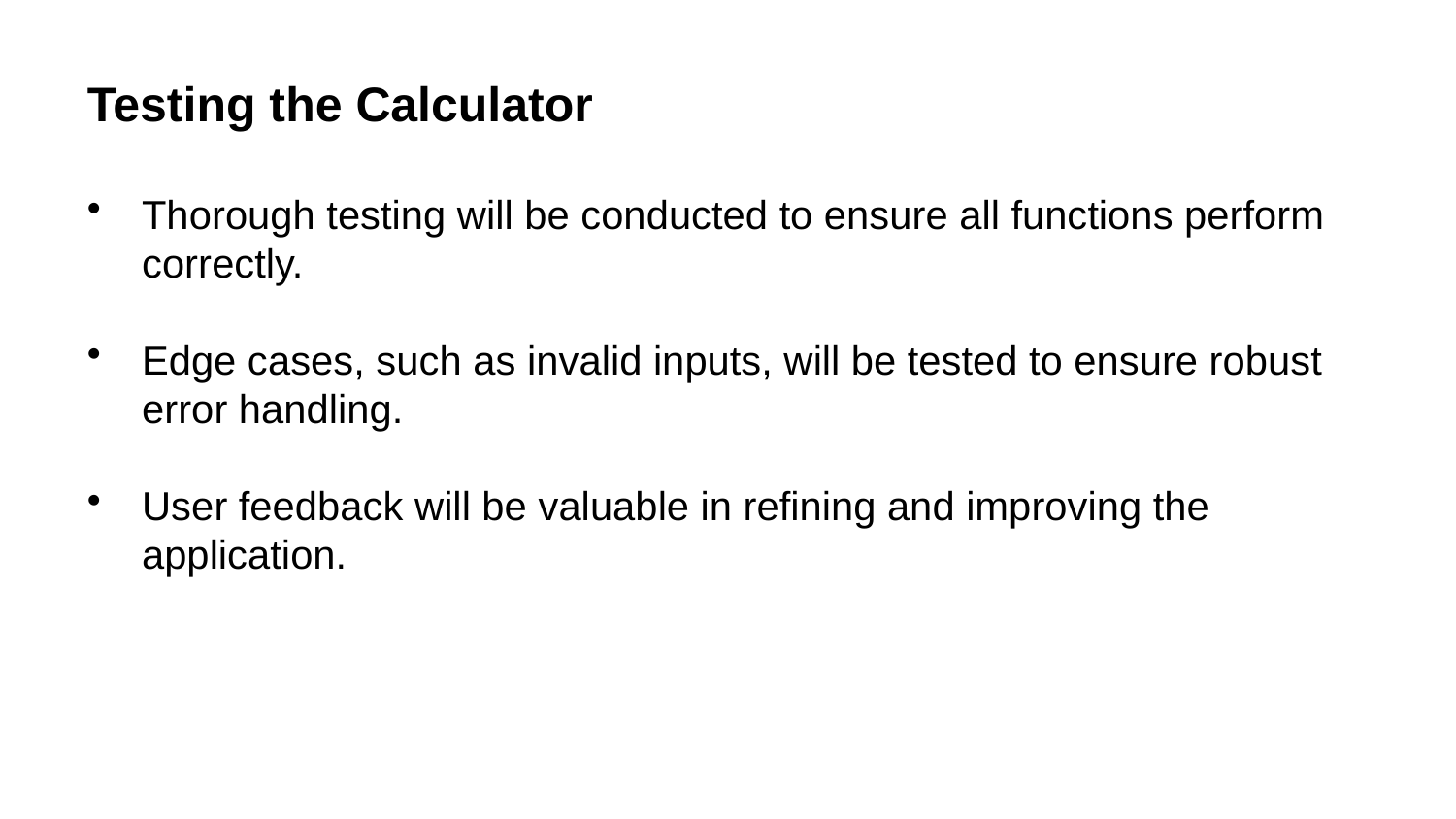

Testing the Calculator
Thorough testing will be conducted to ensure all functions perform correctly.

Edge cases, such as invalid inputs, will be tested to ensure robust error handling.

User feedback will be valuable in refining and improving the application.